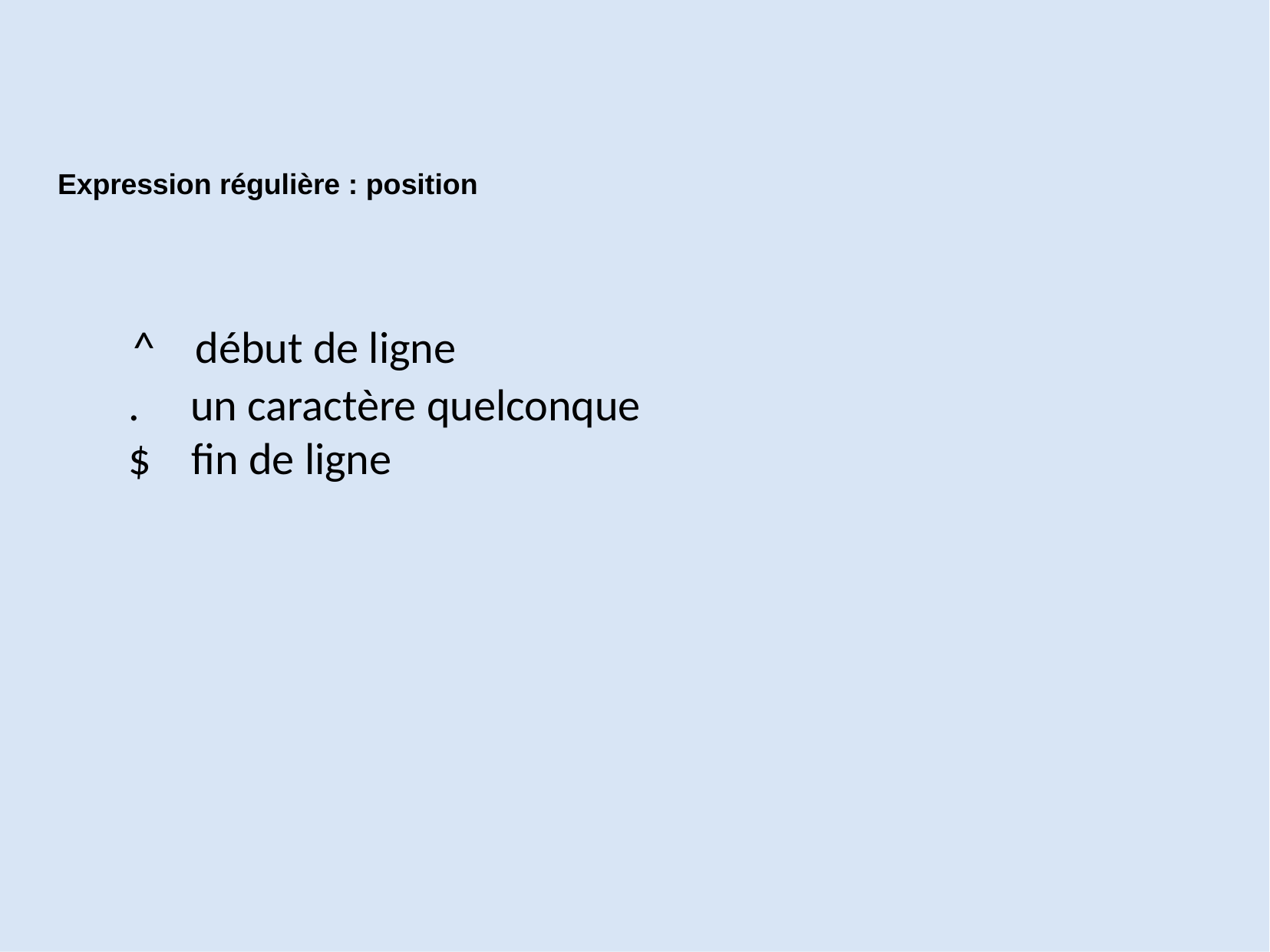

Expression régulière : position
 ^    début de ligne
 .     un caractère quelconque
 $    fin de ligne
44